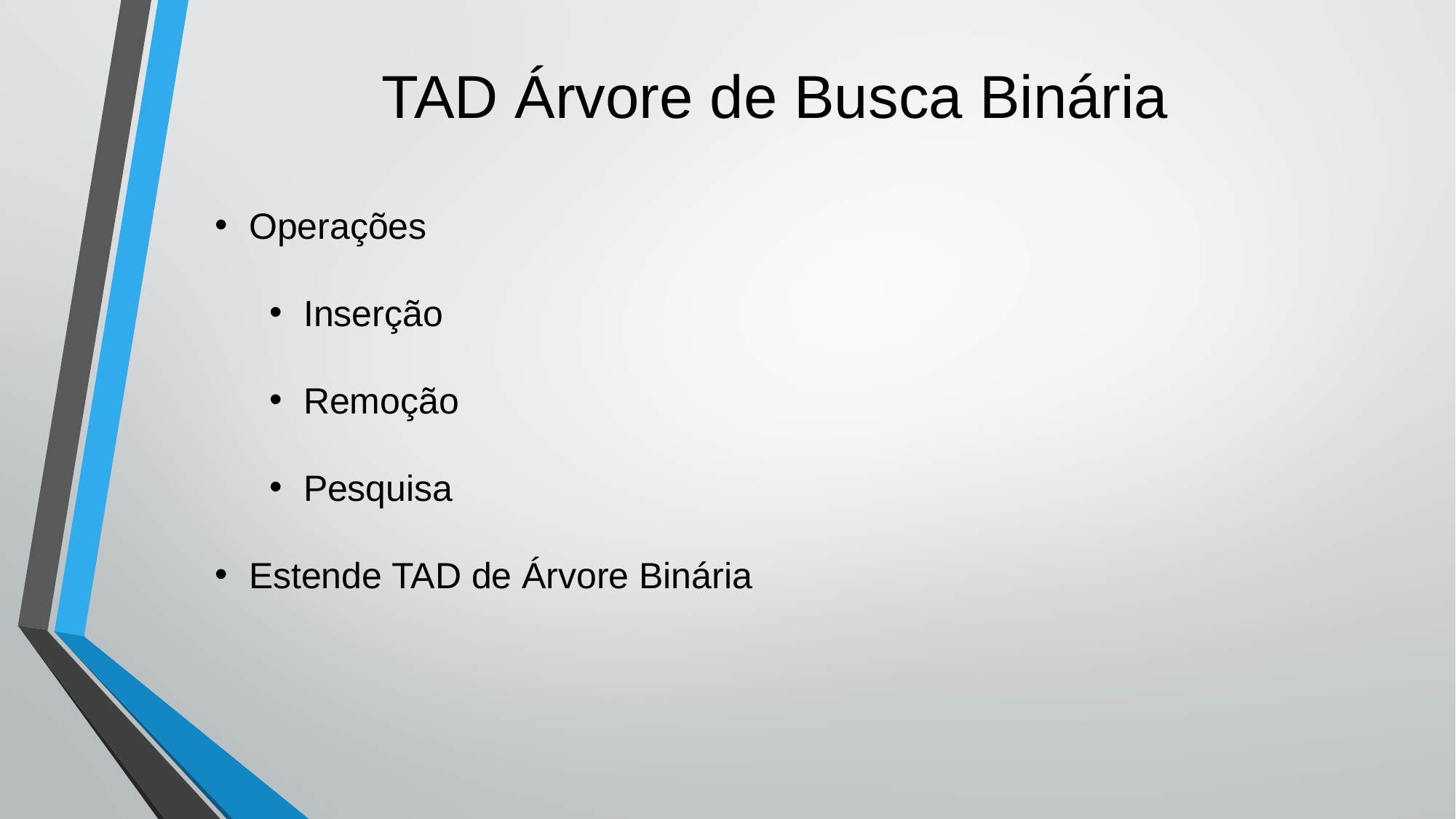

# TAD Árvore de Busca Binária
Operações

Inserção

Remoção

Pesquisa

Estende TAD de Árvore Binária